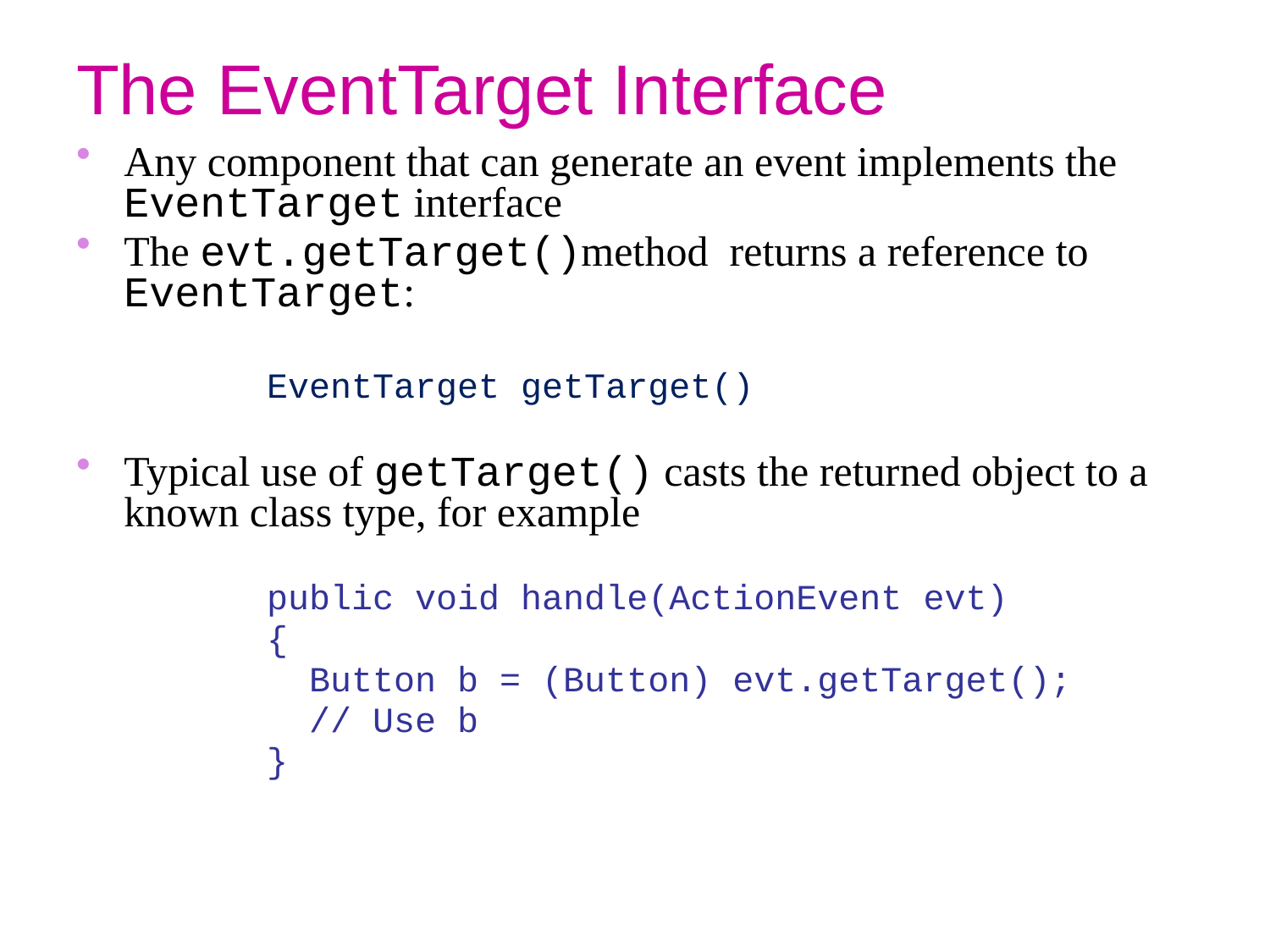

# The EventTarget Interface
Any component that can generate an event implements the EventTarget interface
The evt.getTarget()method  returns a reference to EventTarget:

         EventTarget getTarget()

Typical use of getTarget() casts the returned object to a known class type, for example

         public void handle(ActionEvent evt)
         {
           Button b = (Button) evt.getTarget();
           // Use b
         }